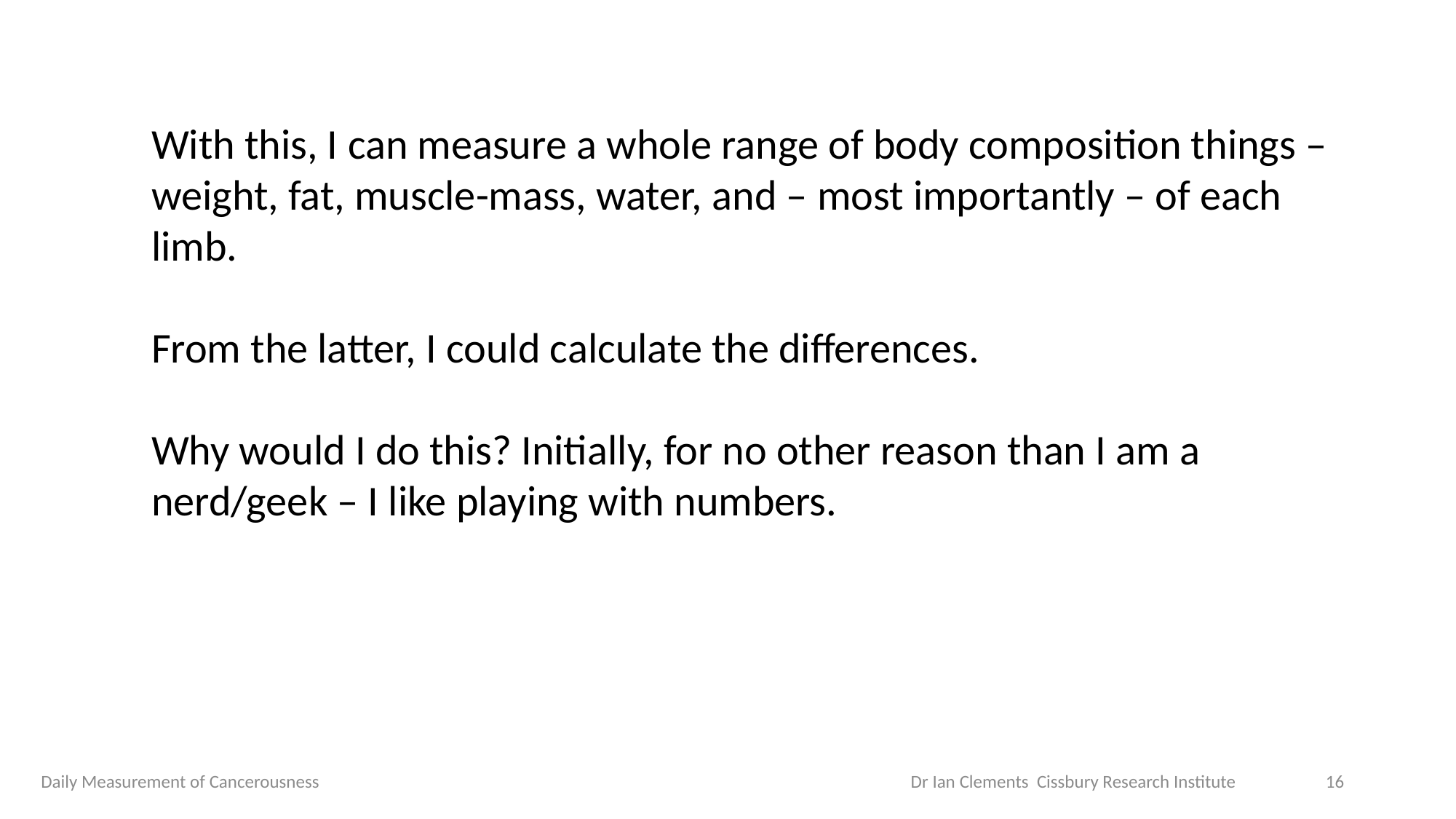

With this, I can measure a whole range of body composition things – weight, fat, muscle-mass, water, and – most importantly – of each limb.

From the latter, I could calculate the differences.

Why would I do this? Initially, for no other reason than I am a nerd/geek – I like playing with numbers.
Daily Measurement of Cancerousness                                                                                                                                              Dr Ian Clements  Cissbury Research Institute
16